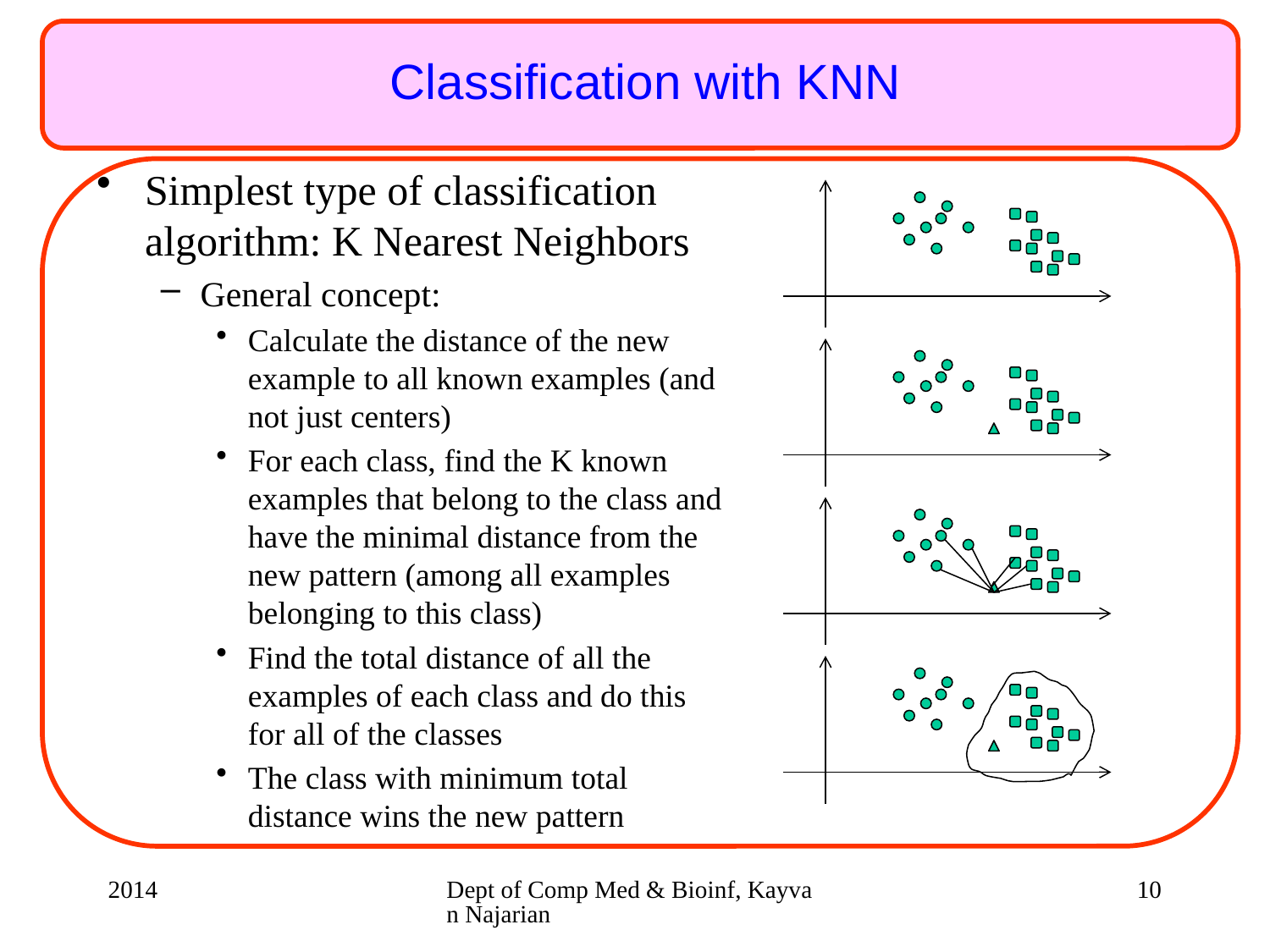

Classification with KNN
Simplest type of classification algorithm: K Nearest Neighbors
General concept:
Calculate the distance of the new example to all known examples (and not just centers)
For each class, find the K known examples that belong to the class and have the minimal distance from the new pattern (among all examples belonging to this class)
Find the total distance of all the examples of each class and do this for all of the classes
The class with minimum total distance wins the new pattern

2014
Dept of Comp Med & Bioinf, Kayvan Najarian
10